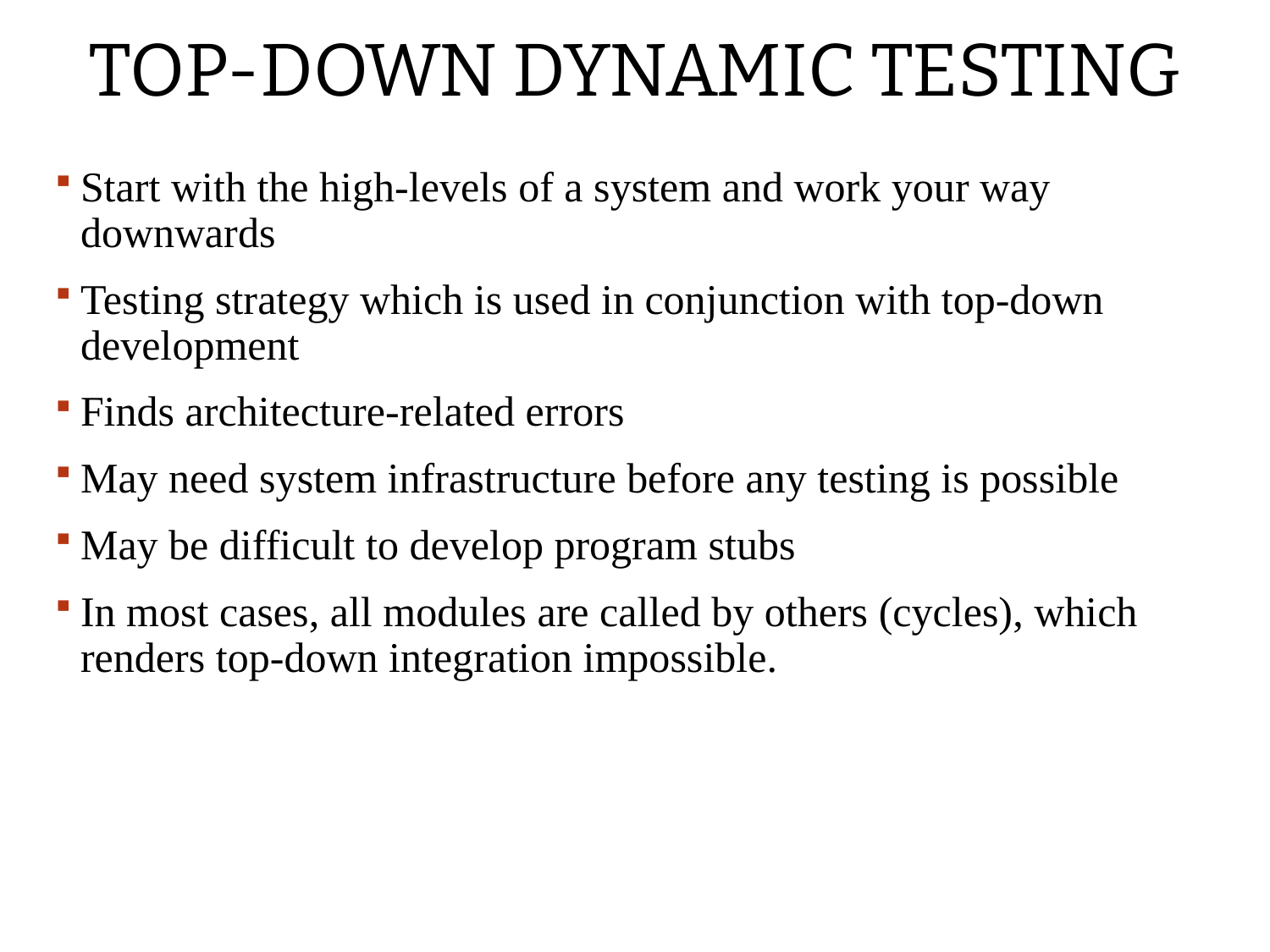

# Top-down dynamic testing
Start with the high-levels of a system and work your way downwards
Testing strategy which is used in conjunction with top-down development
Finds architecture-related errors
May need system infrastructure before any testing is possible
May be difficult to develop program stubs
In most cases, all modules are called by others (cycles), which renders top-down integration impossible.